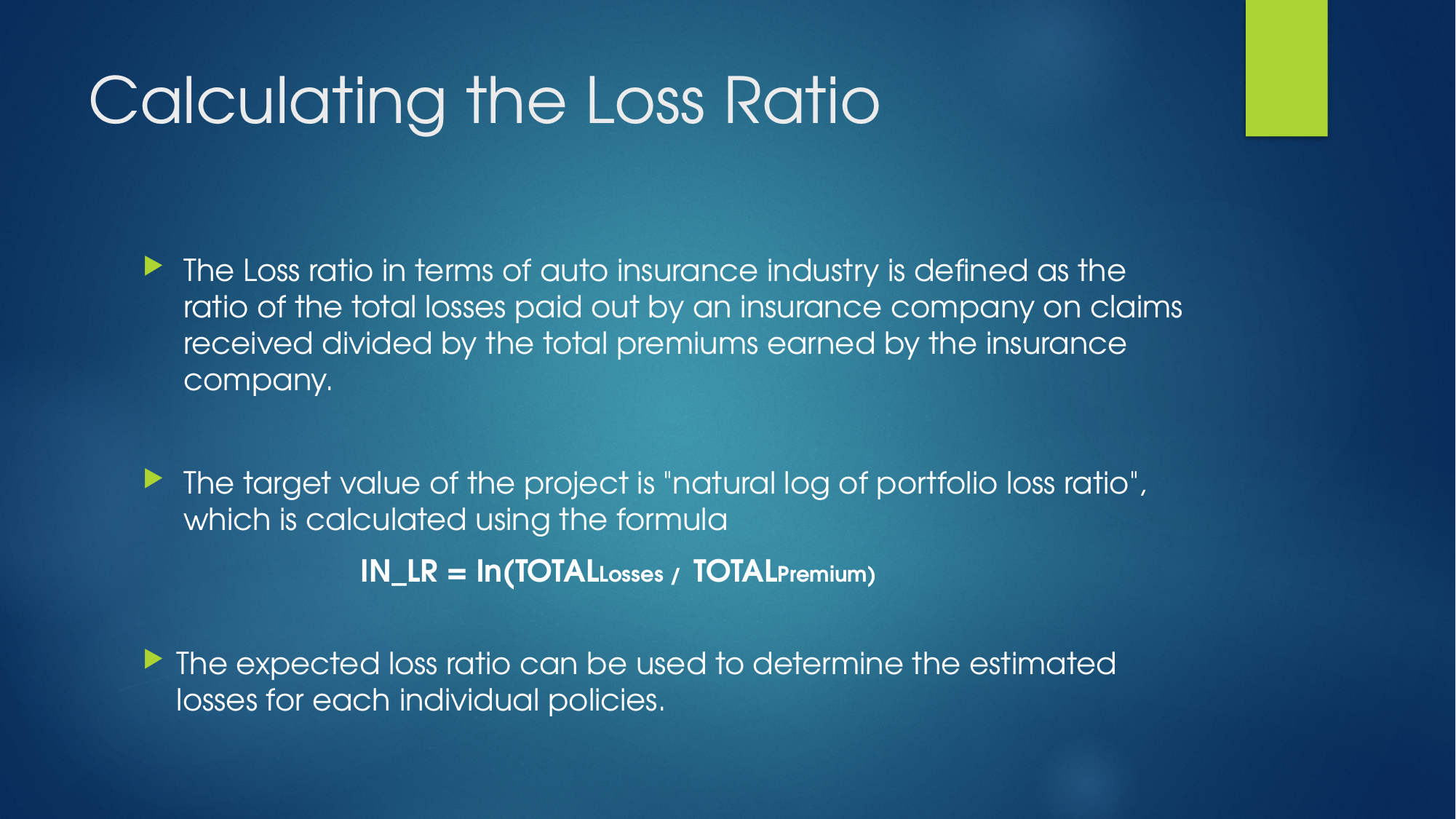

# Calculating the Loss Ratio
The Loss ratio in terms of auto insurance industry is defined as the ratio of the total losses paid out by an insurance company on claims received divided by the total premiums earned by the insurance company.

The target value of the project is "natural log of portfolio loss ratio", which is calculated using the formula
                          IN_LR = ln(TOTALLosses /  TOTALPremium)

The expected loss ratio can be used to determine the estimated losses for each individual policies.